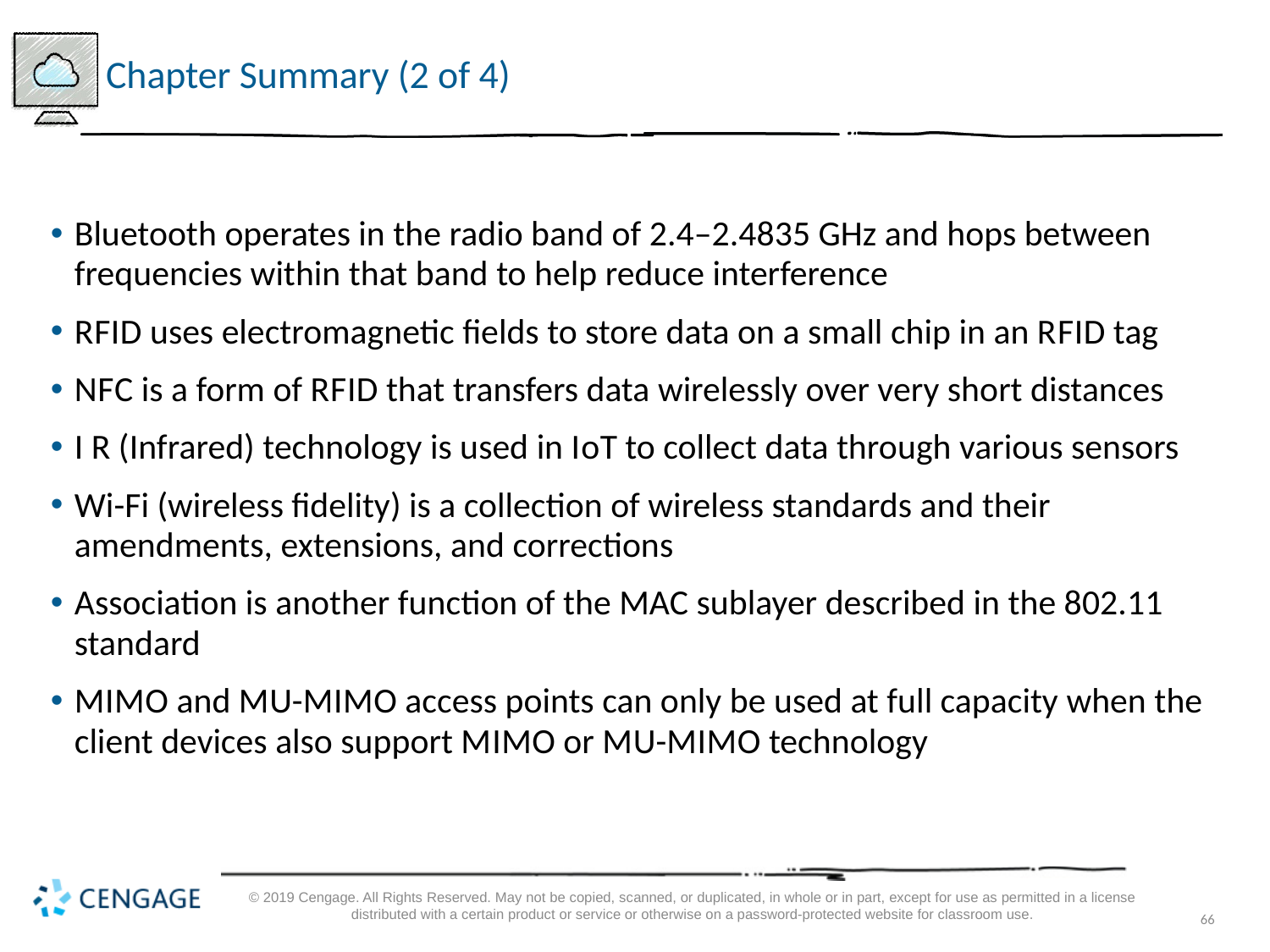

# Chapter Summary (2 of 4)
Bluetooth operates in the radio band of 2.4–2.4835 GHz and hops between frequencies within that band to help reduce interference
R F I D uses electromagnetic fields to store data on a small chip in an R F I D tag
N F C is a form of R F I D that transfers data wirelessly over very short distances
I R (Infrared) technology is used in I o T to collect data through various sensors
Wi-Fi (wireless fidelity) is a collection of wireless standards and their amendments, extensions, and corrections
Association is another function of the MAC sublayer described in the 802.11 standard
M I M O and M U-M I M O access points can only be used at full capacity when the client devices also support M I M O or M U-M I M O technology
© 2019 Cengage. All Rights Reserved. May not be copied, scanned, or duplicated, in whole or in part, except for use as permitted in a license distributed with a certain product or service or otherwise on a password-protected website for classroom use.